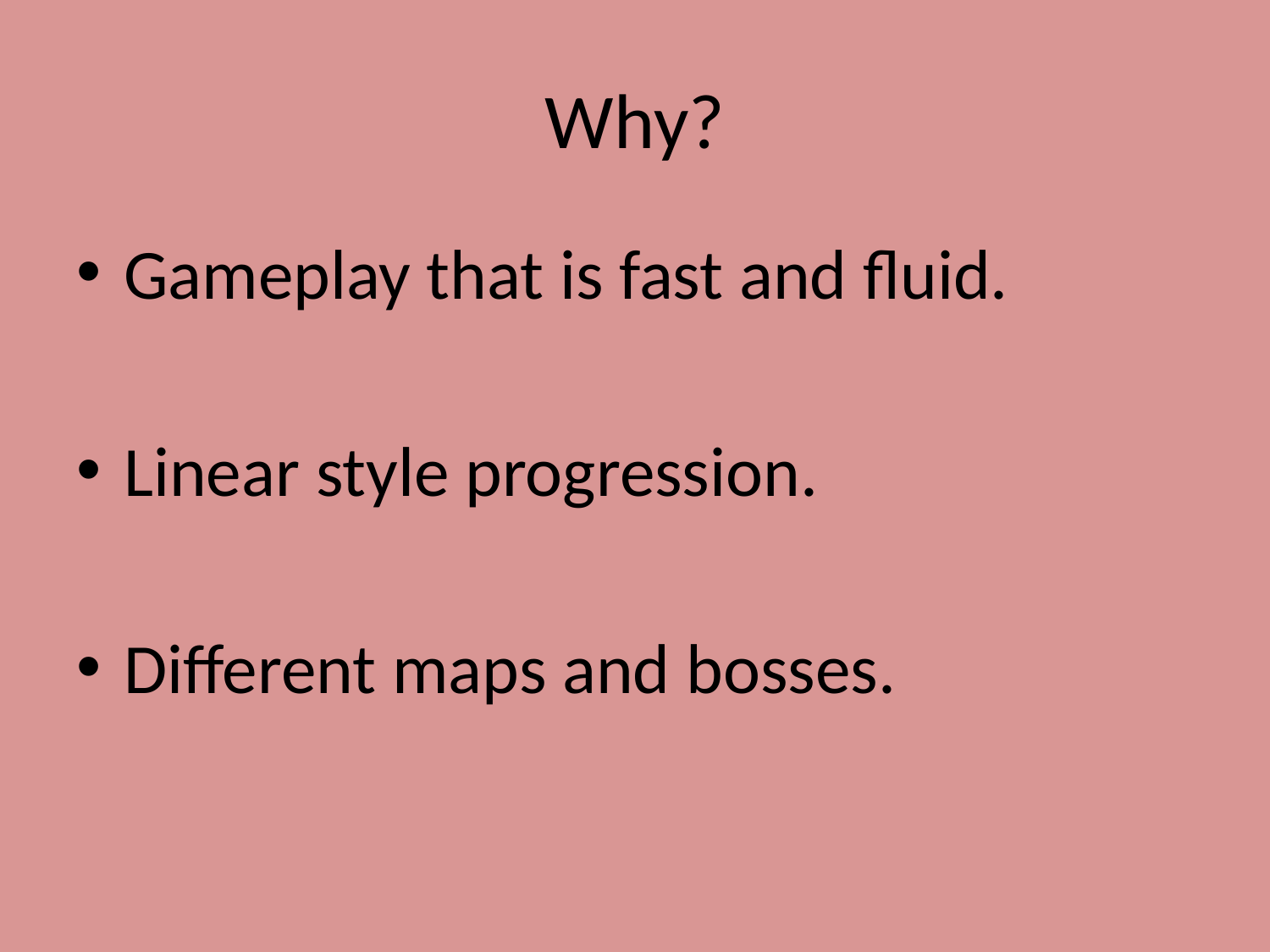

# Why?
Gameplay that is fast and fluid.

Linear style progression.

Different maps and bosses.